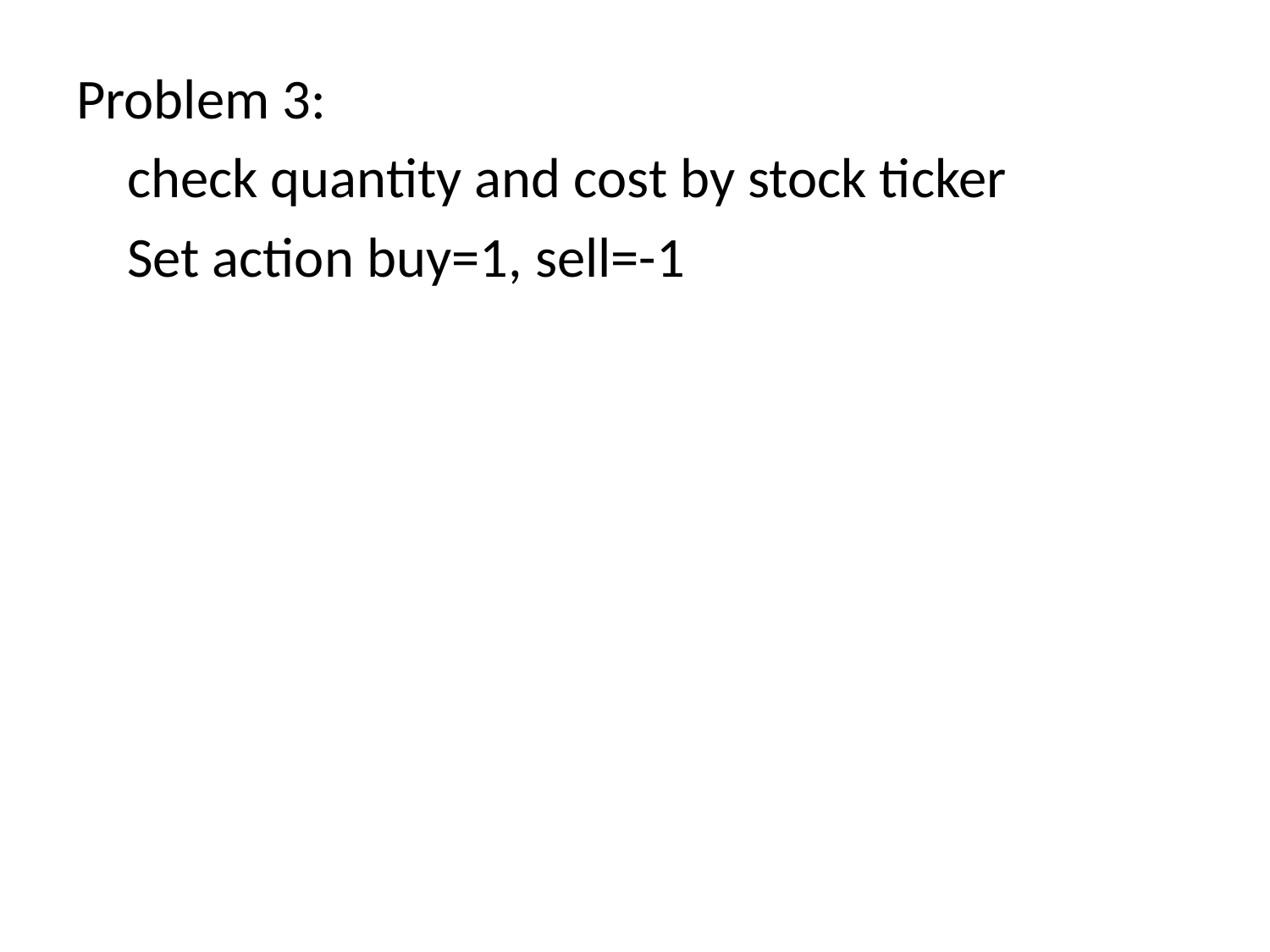

Problem 3:
    check quantity and cost by stock ticker
    Set action buy=1, sell=-1